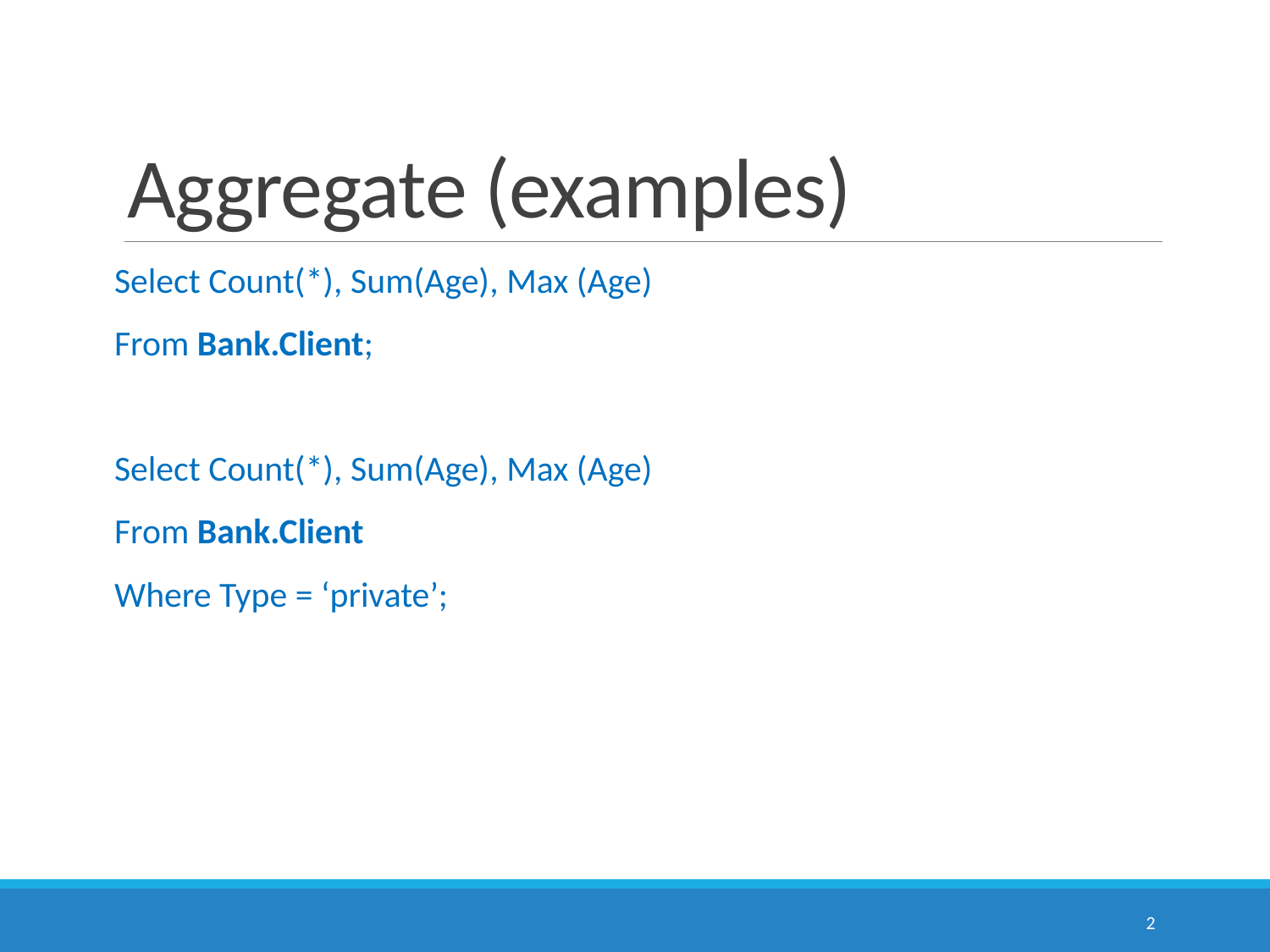

# Aggregate (examples)
Select Count(*), Sum(Age), Max (Age)
From Bank.Client;

Select Count(*), Sum(Age), Max (Age)
From Bank.Client
Where Type = ‘private’;

2